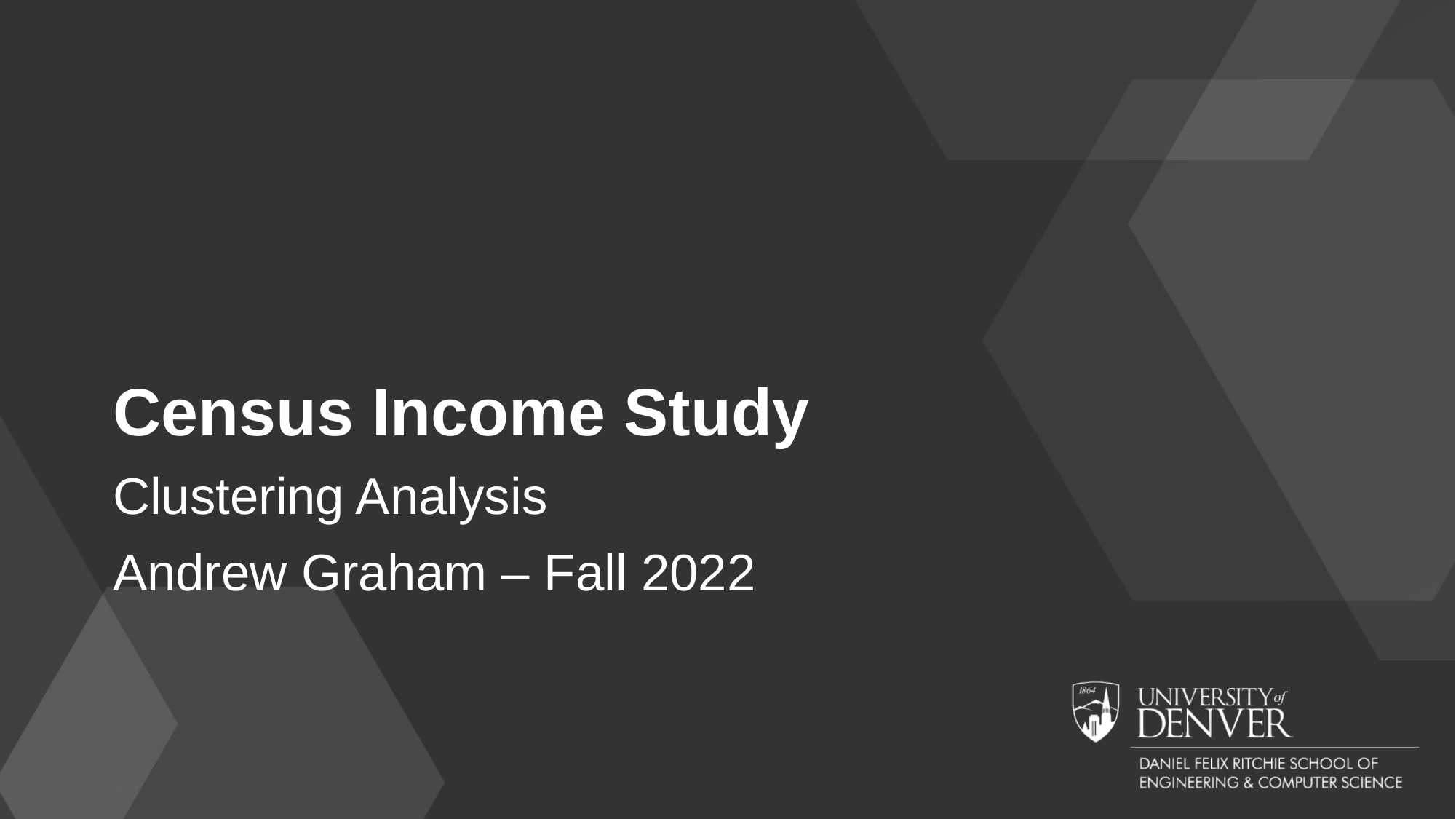

# Census Income Study
Clustering Analysis
Andrew Graham – Fall 2022